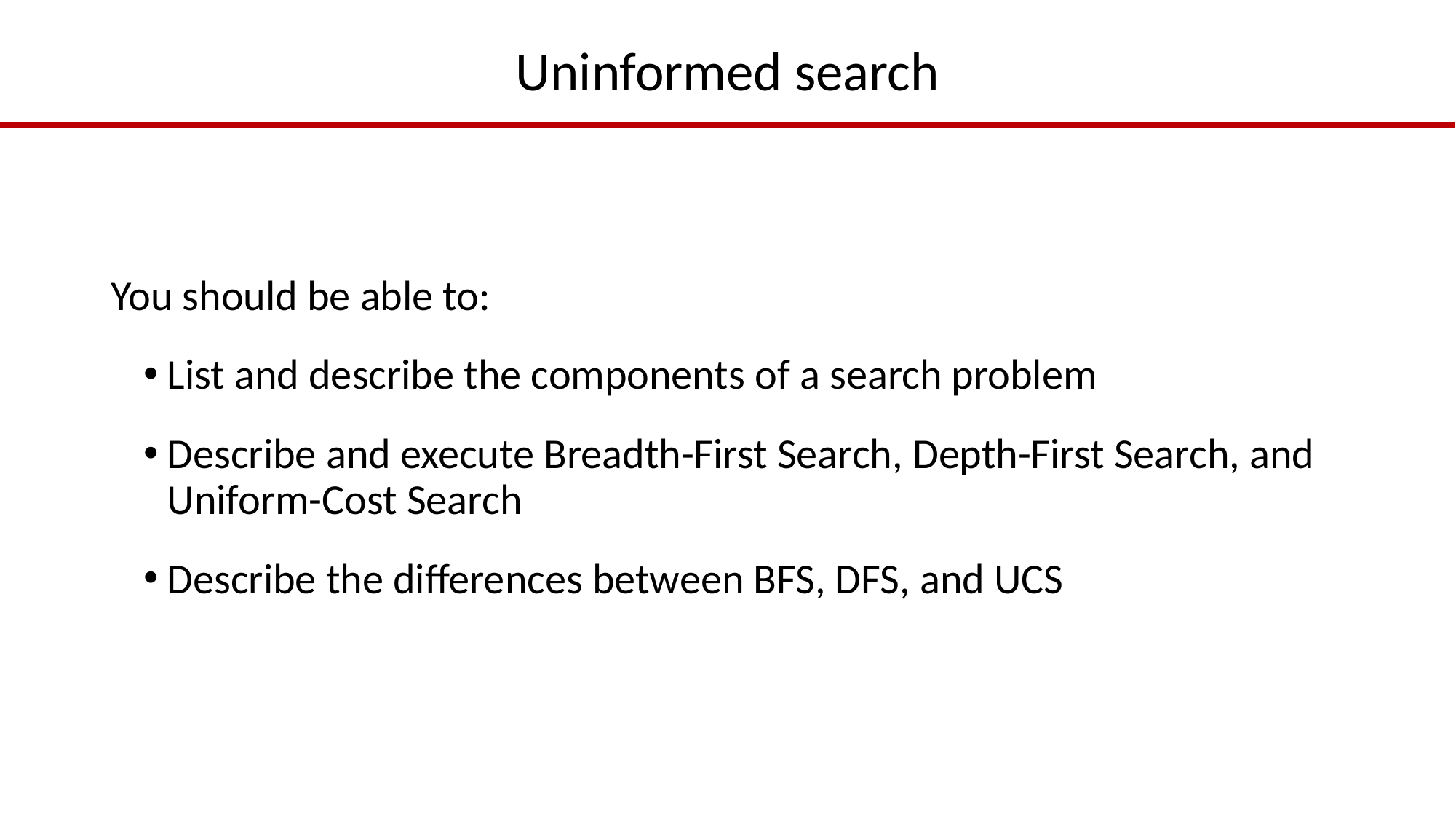

# Uninformed search
You should be able to:
List and describe the components of a search problem
Describe and execute Breadth-First Search, Depth-First Search, and Uniform-Cost Search
Describe the differences between BFS, DFS, and UCS